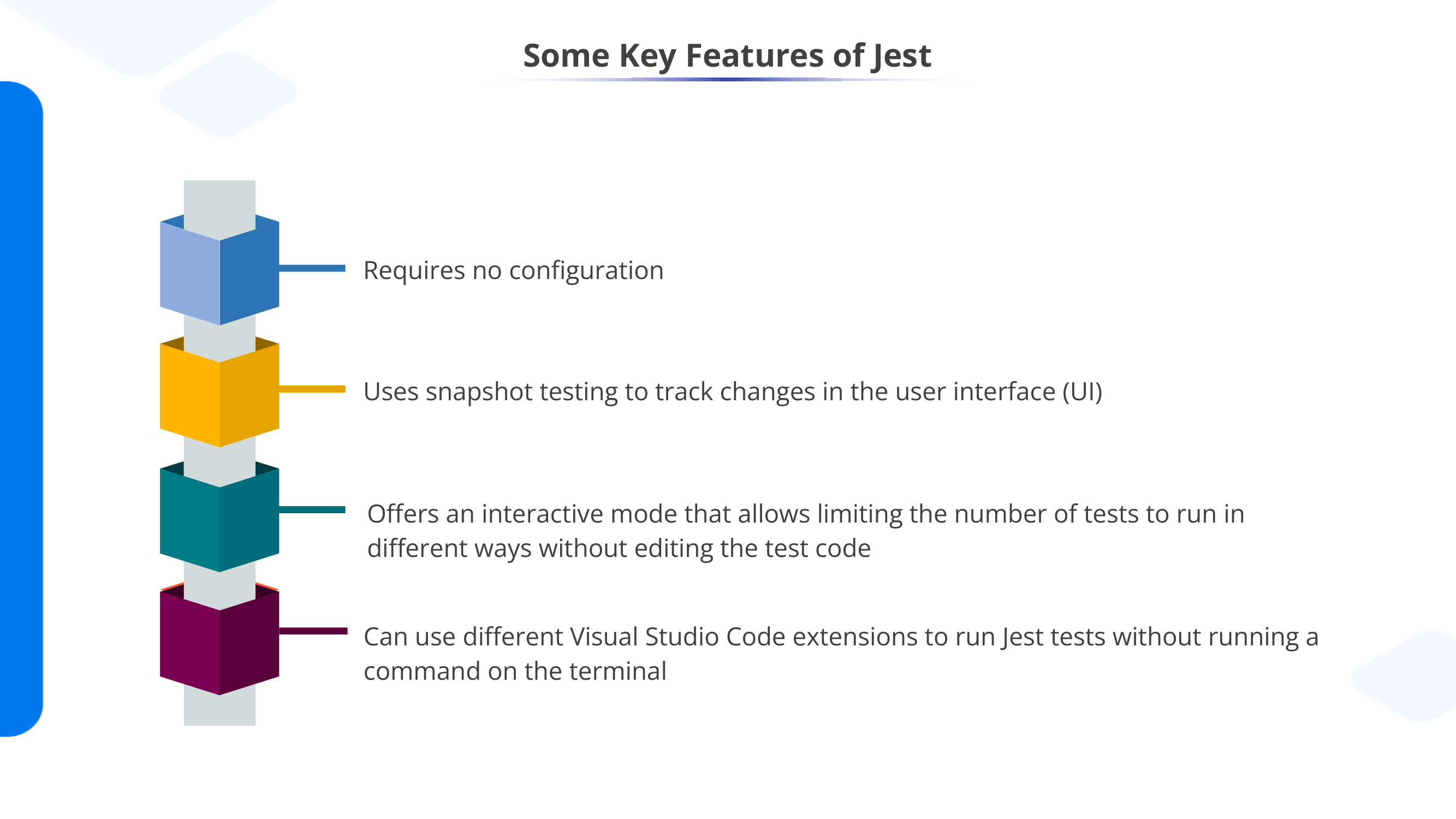

Some Key Features of Jest

Requires no configuration

Uses snapshot testing to track changes in the user interface (UI)

Offers an interactive mode that allows limiting the number of tests to run in different ways without editing the test code

Can use different Visual Studio Code extensions to run Jest tests without running a command on the terminal